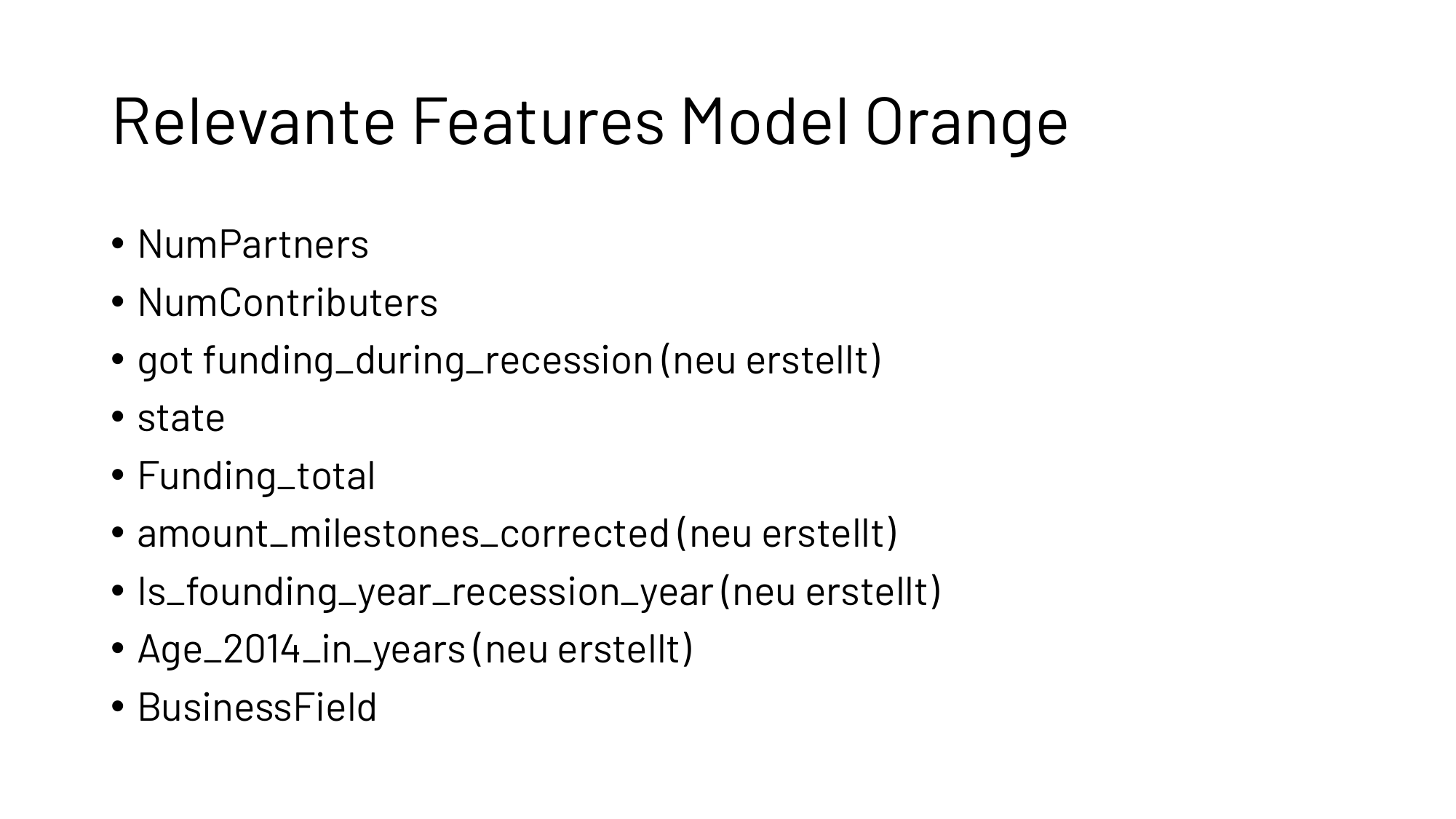

# Relevante Features Model Orange
NumPartners
NumContributers
got funding_during_recession (neu erstellt)
state
Funding_total
amount_milestones_corrected (neu erstellt)
Is_founding_year_recession_year (neu erstellt)
Age_2014_in_years (neu erstellt)
BusinessField